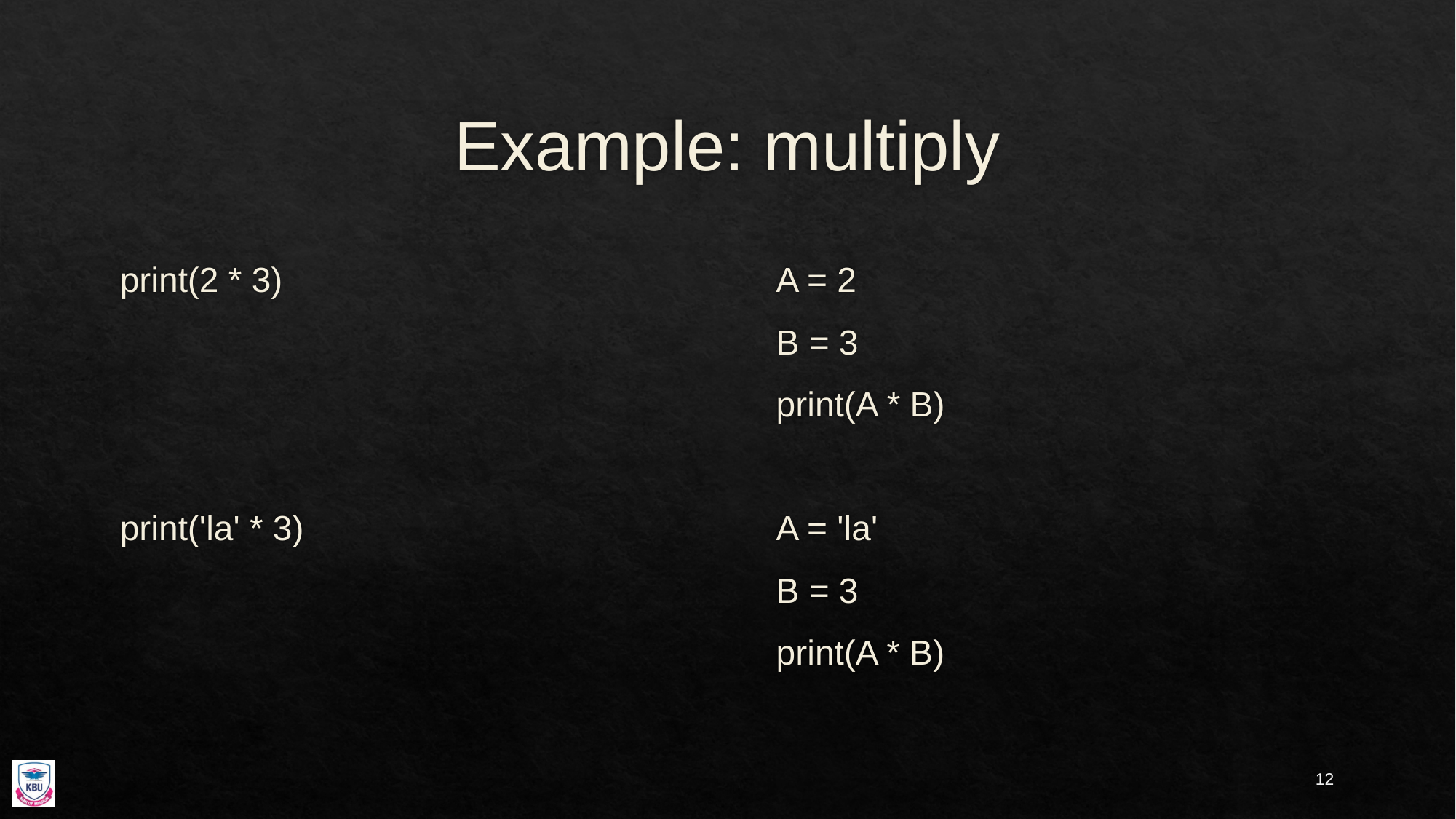

# Example: multiply
print(2 * 3)

print('la' * 3)
A = 2
B = 3
print(A * B)

A = 'la'
B = 3
print(A * B)
12